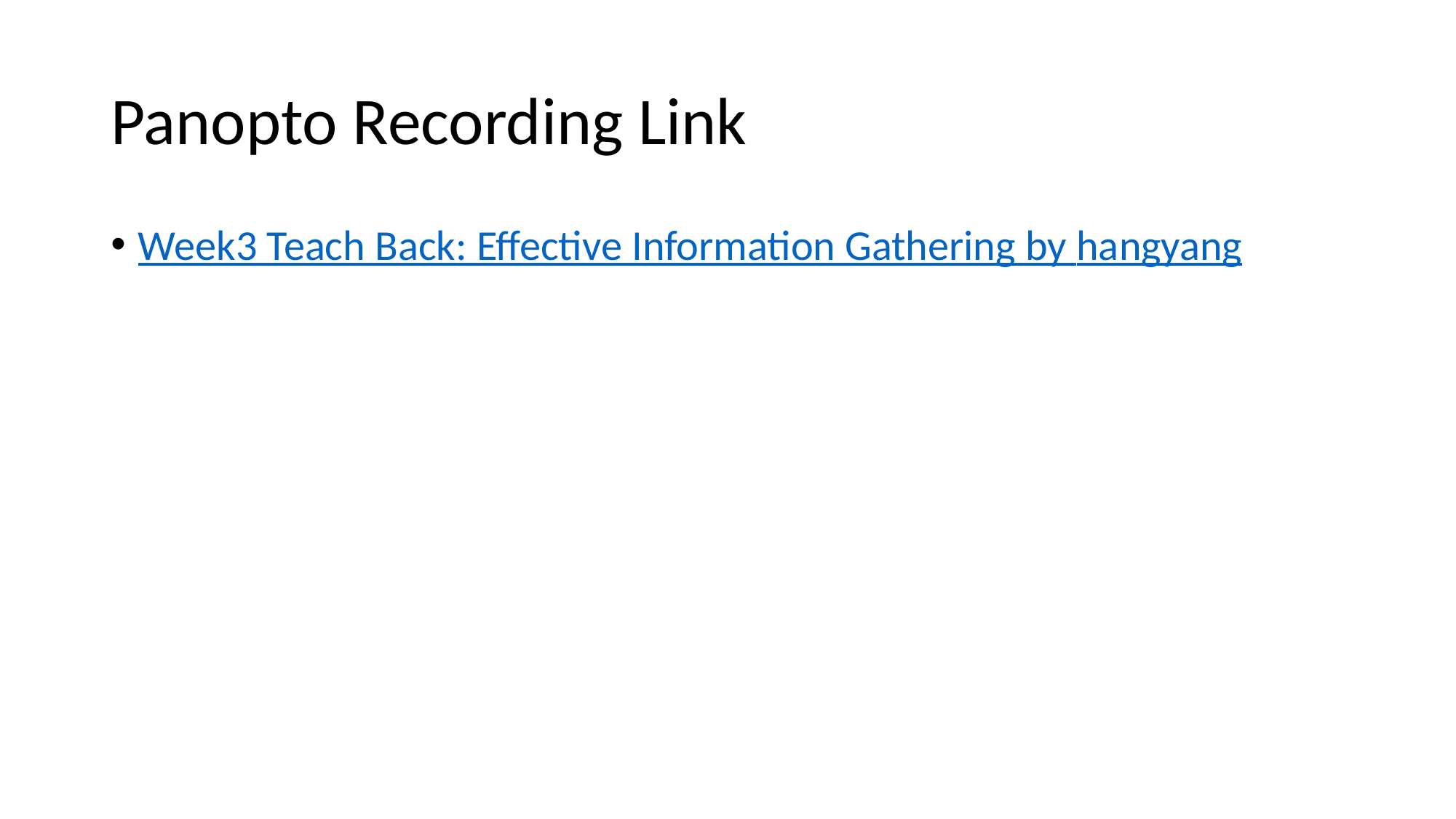

# Panopto Recording Link
Week3 Teach Back: Effective Information Gathering by hangyang